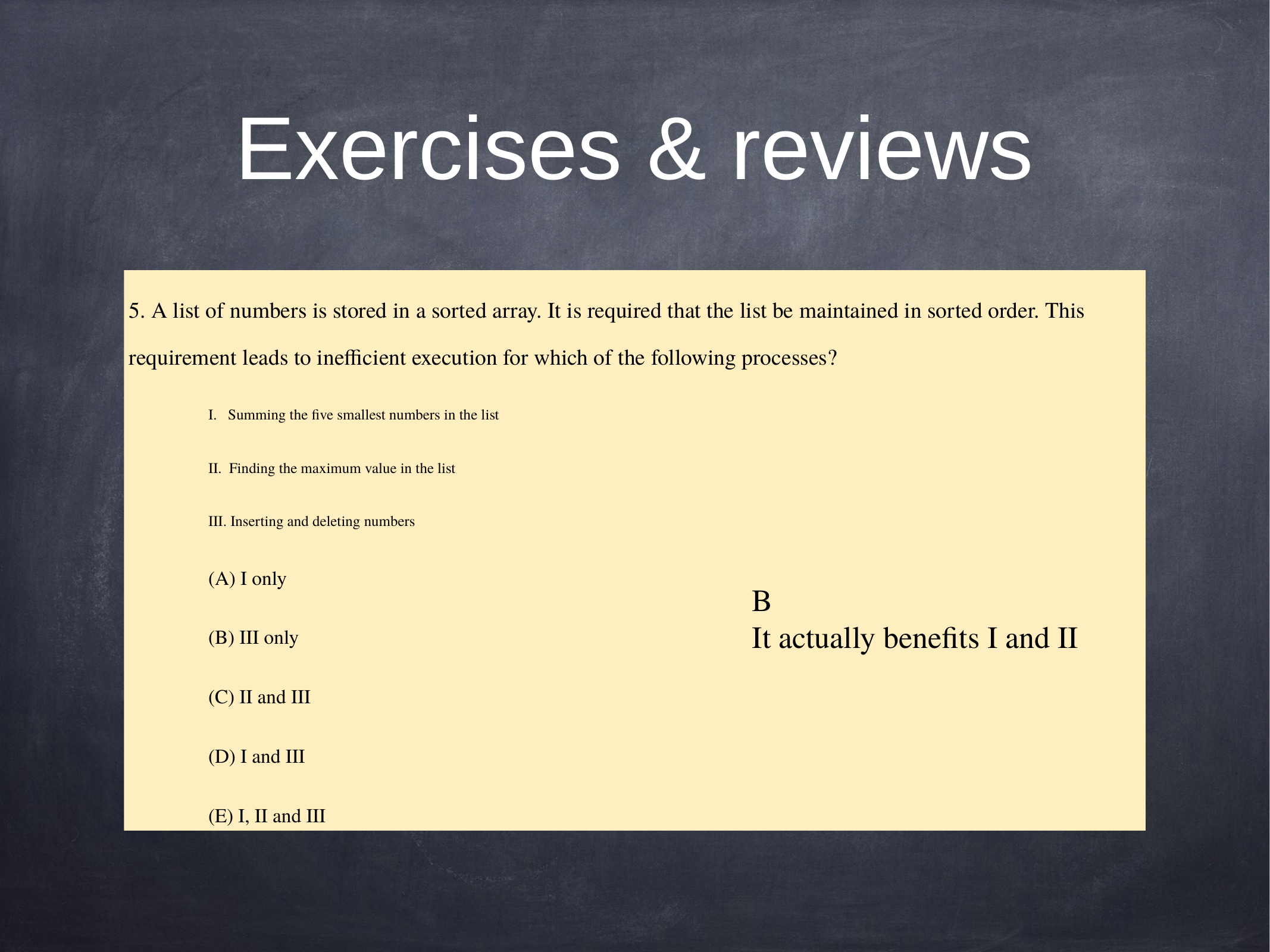

# Exercises & reviews
5. A list of numbers is stored in a sorted array. It is required that the list be maintained in sorted order. This requirement leads to inefficient execution for which of the following processes?
I.   Summing the five smallest numbers in the list
II.  Finding the maximum value in the list
III. Inserting and deleting numbers
(A) I only
(B) III only
(C) II and III
(D) I and III
(E) I, II and III
B
It actually benefits I and II